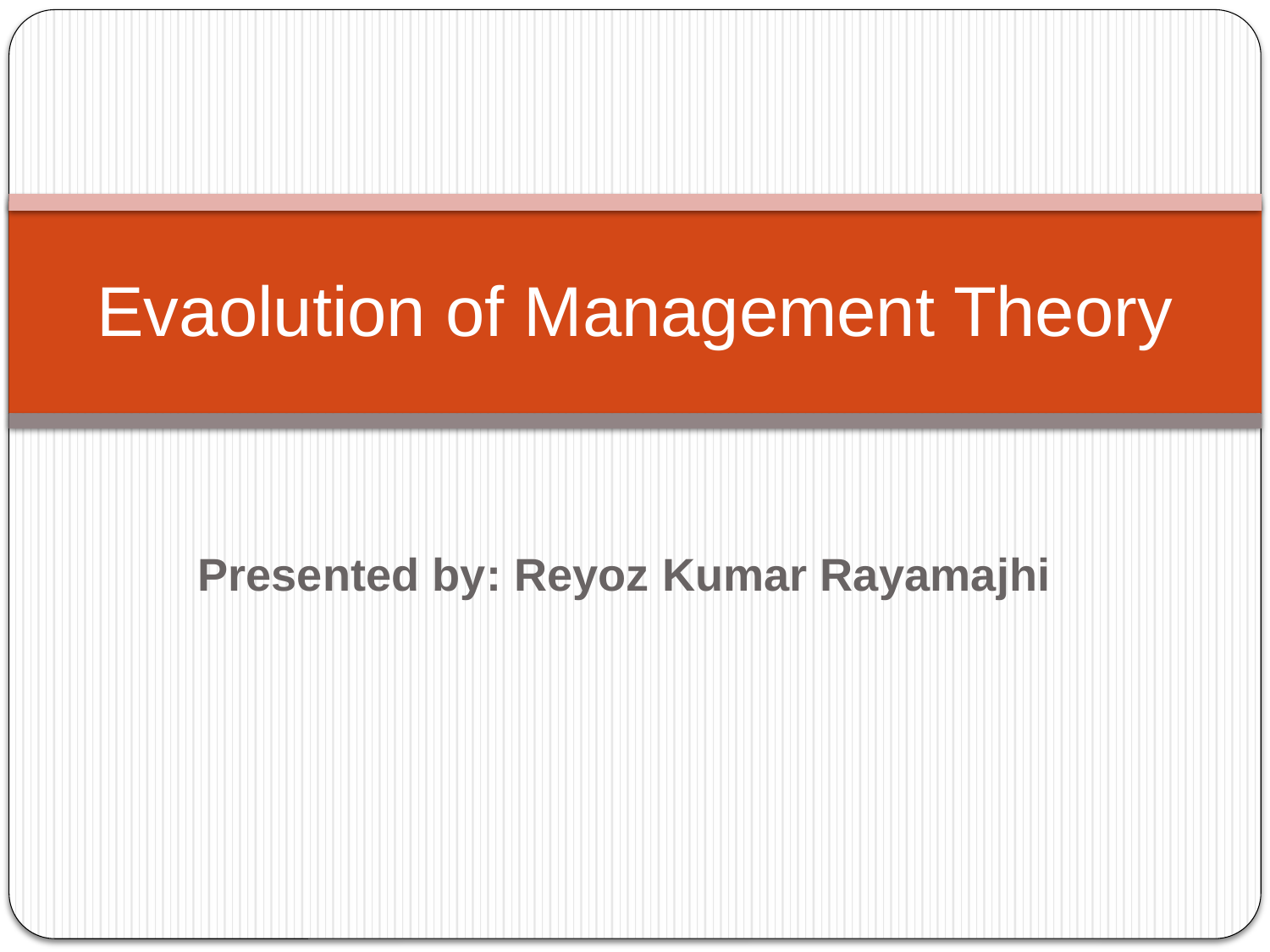

# Evaolution of Management Theory
Presented by: Reyoz Kumar Rayamajhi